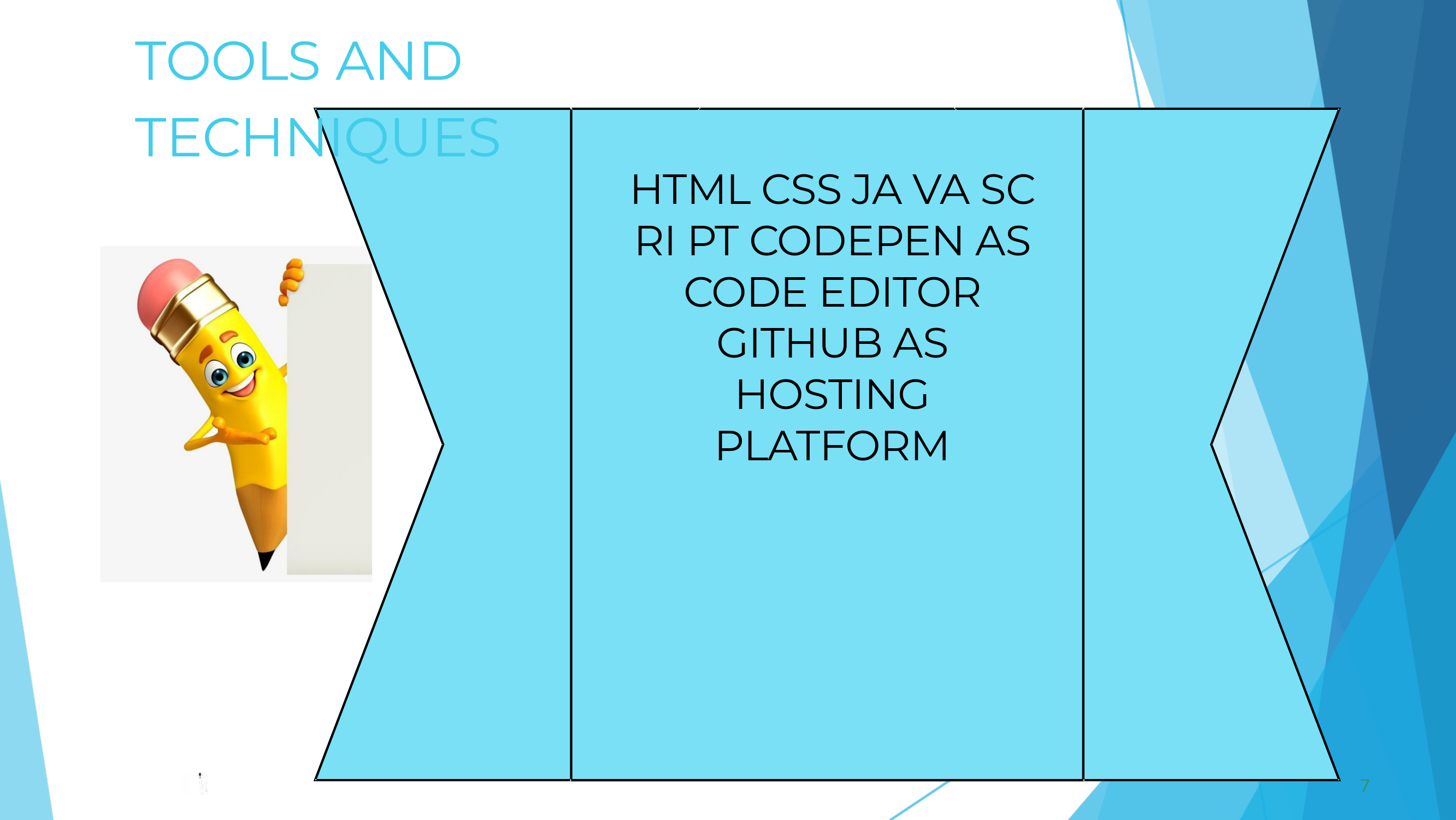

TOOLS AND TECHNIQUES

HTML CSS JA VA SC RI PT CODEPEN AS CODE EDITOR GITHUB AS HOSTING PLATFORM

7